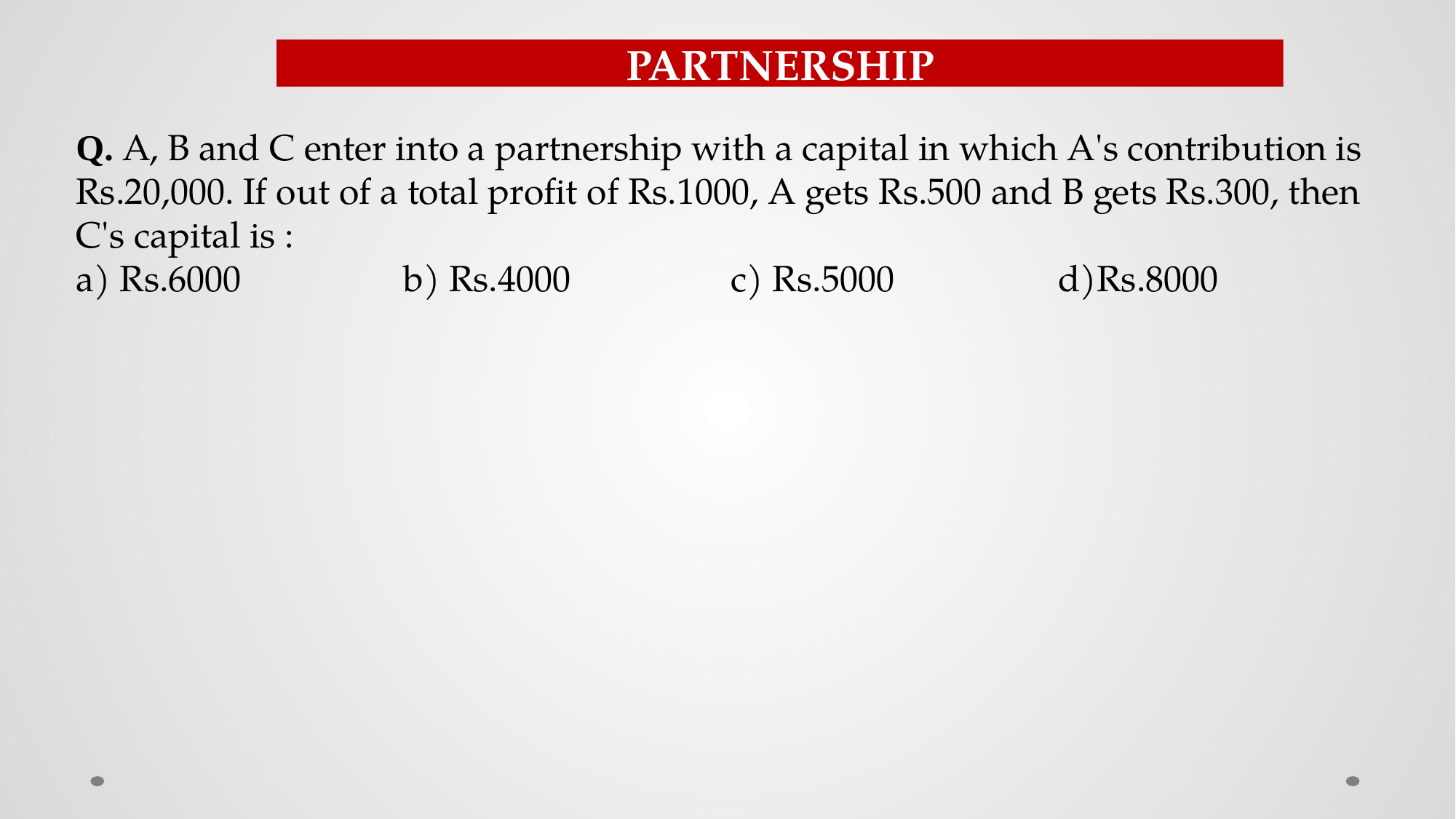

PARTNERSHIP

Q. A, B and C enter into a partnership with a capital in which A's contribution is Rs.20,000. If out of a total profit of Rs.1000, A gets Rs.500 and B gets Rs.300, then C's capital is :
a) Rs.6000   		b) Rs.4000  		c) Rs.5000   		d)Rs.8000